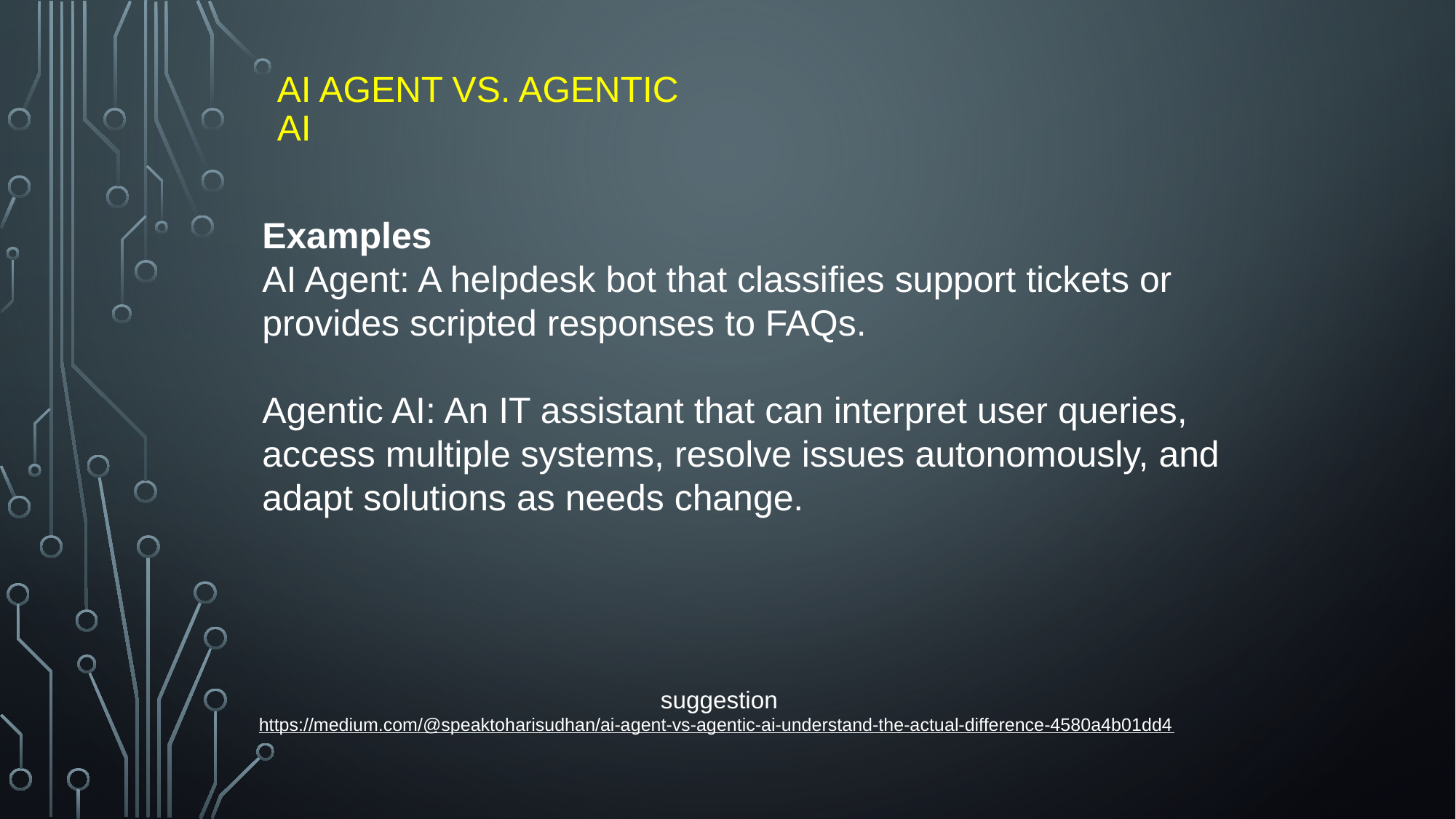

# AI Agent vs. Agentic AI
Examples
AI Agent: A helpdesk bot that classifies support tickets or provides scripted responses to FAQs.​

Agentic AI: An IT assistant that can interpret user queries, access multiple systems, resolve issues autonomously, and adapt solutions as needs change.
suggestion
https://medium.com/@speaktoharisudhan/ai-agent-vs-agentic-ai-understand-the-actual-difference-4580a4b01dd4